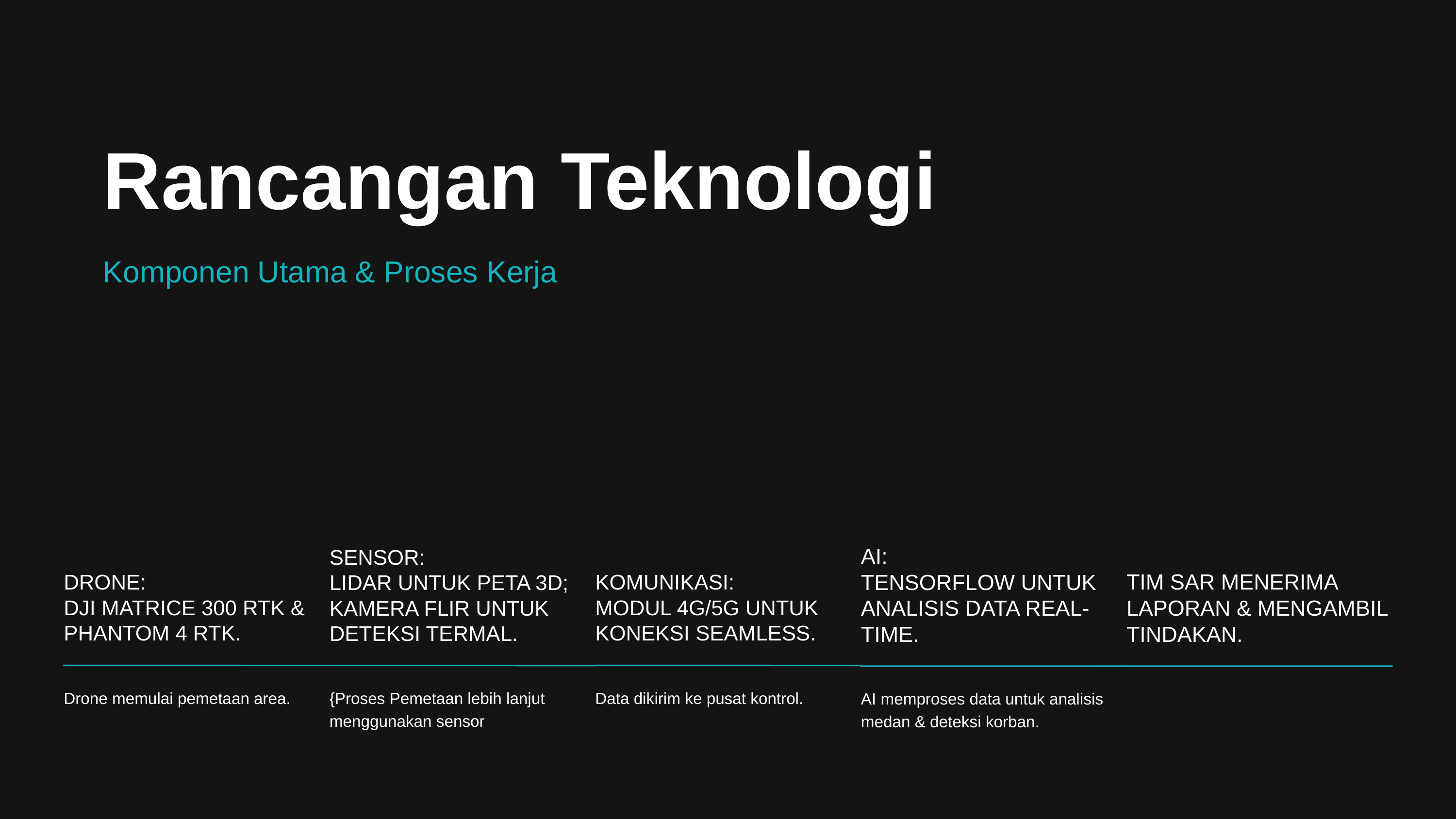

Rancangan Teknologi
Komponen Utama & Proses Kerja
AI:
TENSORFLOW UNTUK ANALISIS DATA REAL-TIME.

AI memproses data untuk analisis medan & deteksi korban.
SENSOR:
LIDAR UNTUK PETA 3D; KAMERA FLIR UNTUK DETEKSI TERMAL.

{Proses Pemetaan lebih lanjut menggunakan sensor
TIM SAR MENERIMA LAPORAN & MENGAMBIL TINDAKAN.

DRONE:
DJI MATRICE 300 RTK & PHANTOM 4 RTK.

Drone memulai pemetaan area.
KOMUNIKASI:
MODUL 4G/5G UNTUK KONEKSI SEAMLESS.

Data dikirim ke pusat kontrol.